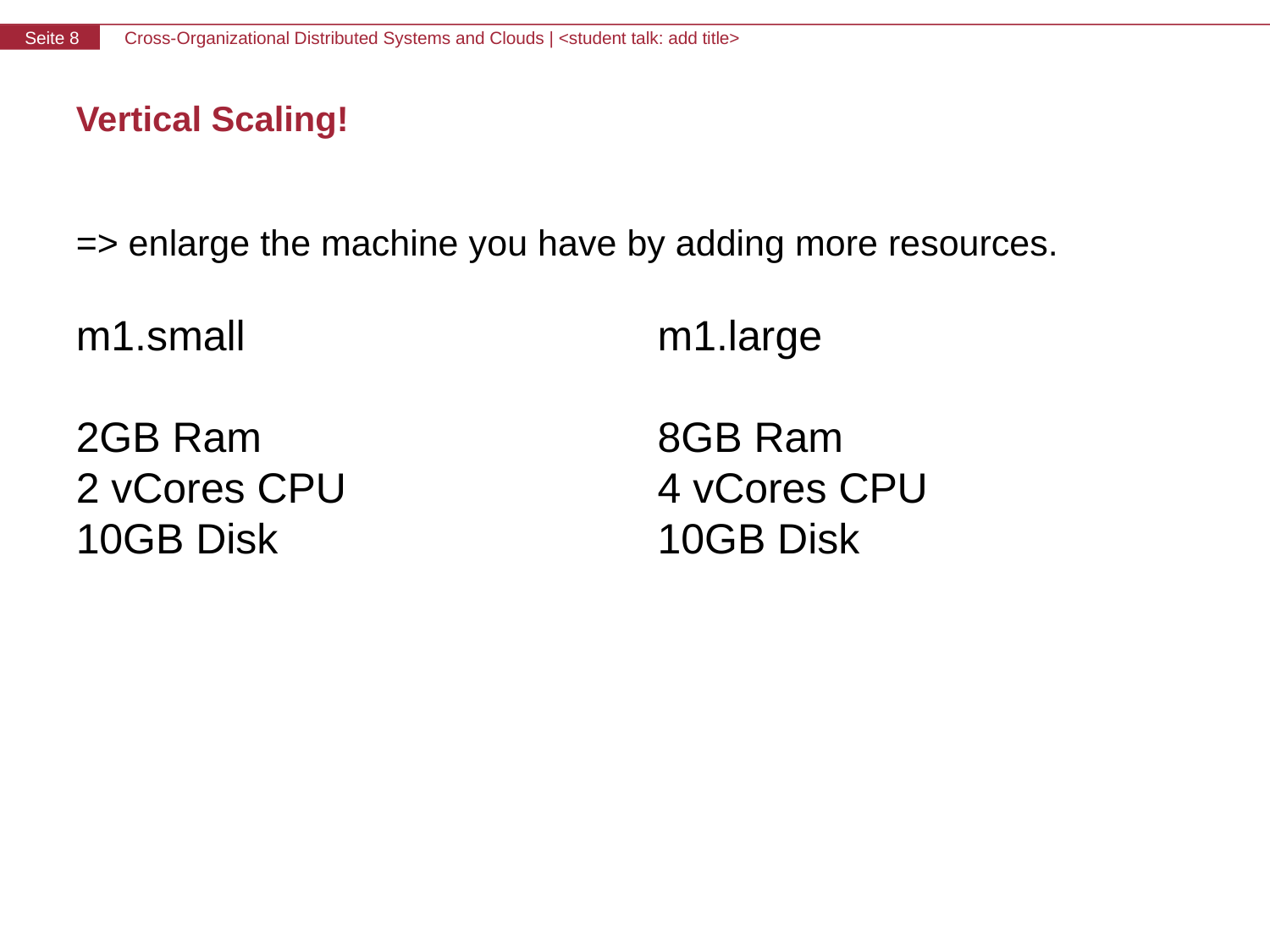

Vertical Scaling!
=> enlarge the machine you have by adding more resources.

m1.small

2GB Ram
2 vCores CPU
10GB Disk
m1.large

8GB Ram
4 vCores CPU
10GB Disk